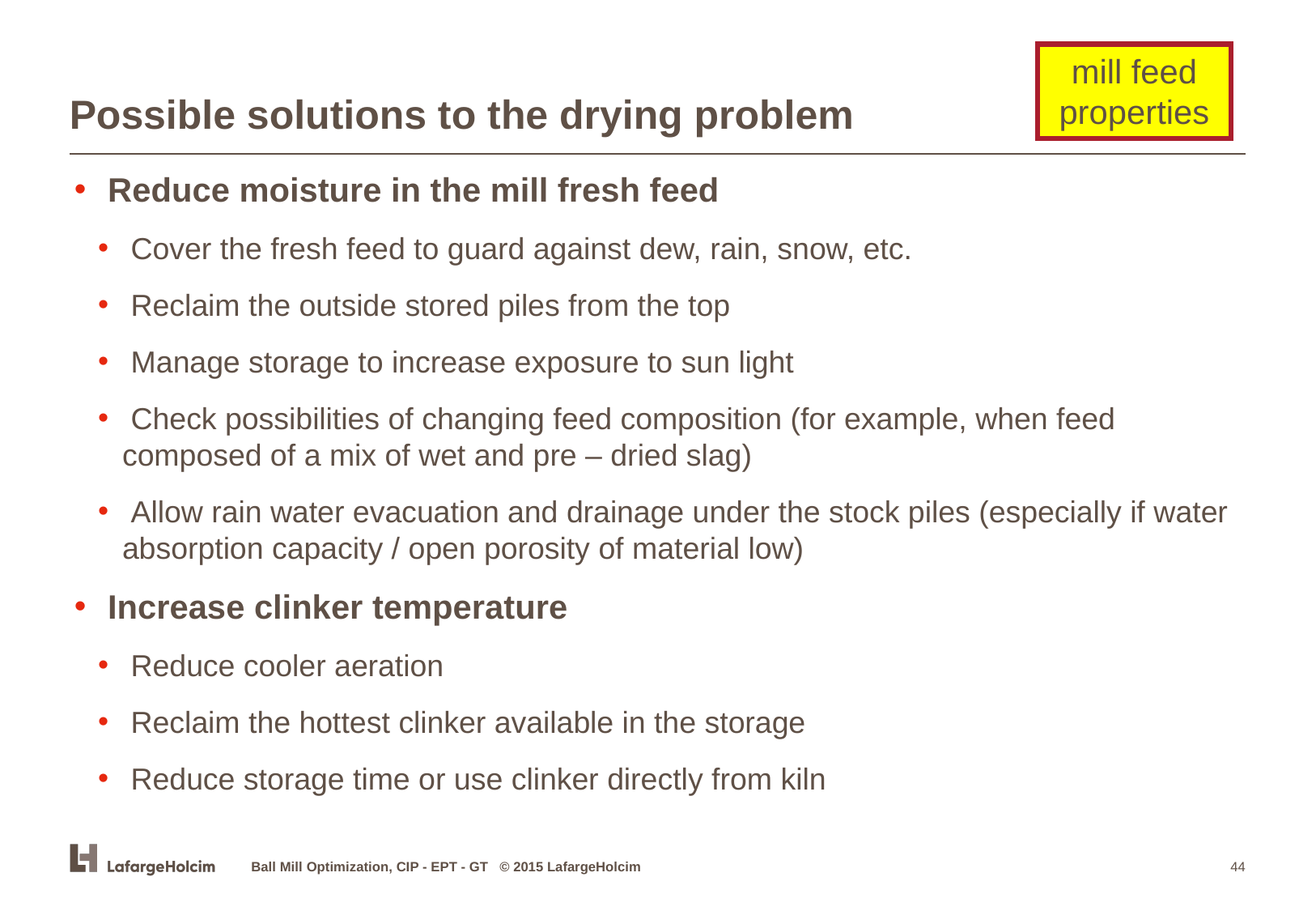

# Possible solutions to the drying problem
mill feed properties
 Reduce moisture in the mill fresh feed
 Cover the fresh feed to guard against dew, rain, snow, etc.
 Reclaim the outside stored piles from the top
 Manage storage to increase exposure to sun light
 Check possibilities of changing feed composition (for example, when feed composed of a mix of wet and pre – dried slag)
 Allow rain water evacuation and drainage under the stock piles (especially if water absorption capacity / open porosity of material low)
 Increase clinker temperature
 Reduce cooler aeration
 Reclaim the hottest clinker available in the storage
 Reduce storage time or use clinker directly from kiln
Ball Mill Optimization, CIP - EPT - GT   © 2015 LafargeHolcim
44